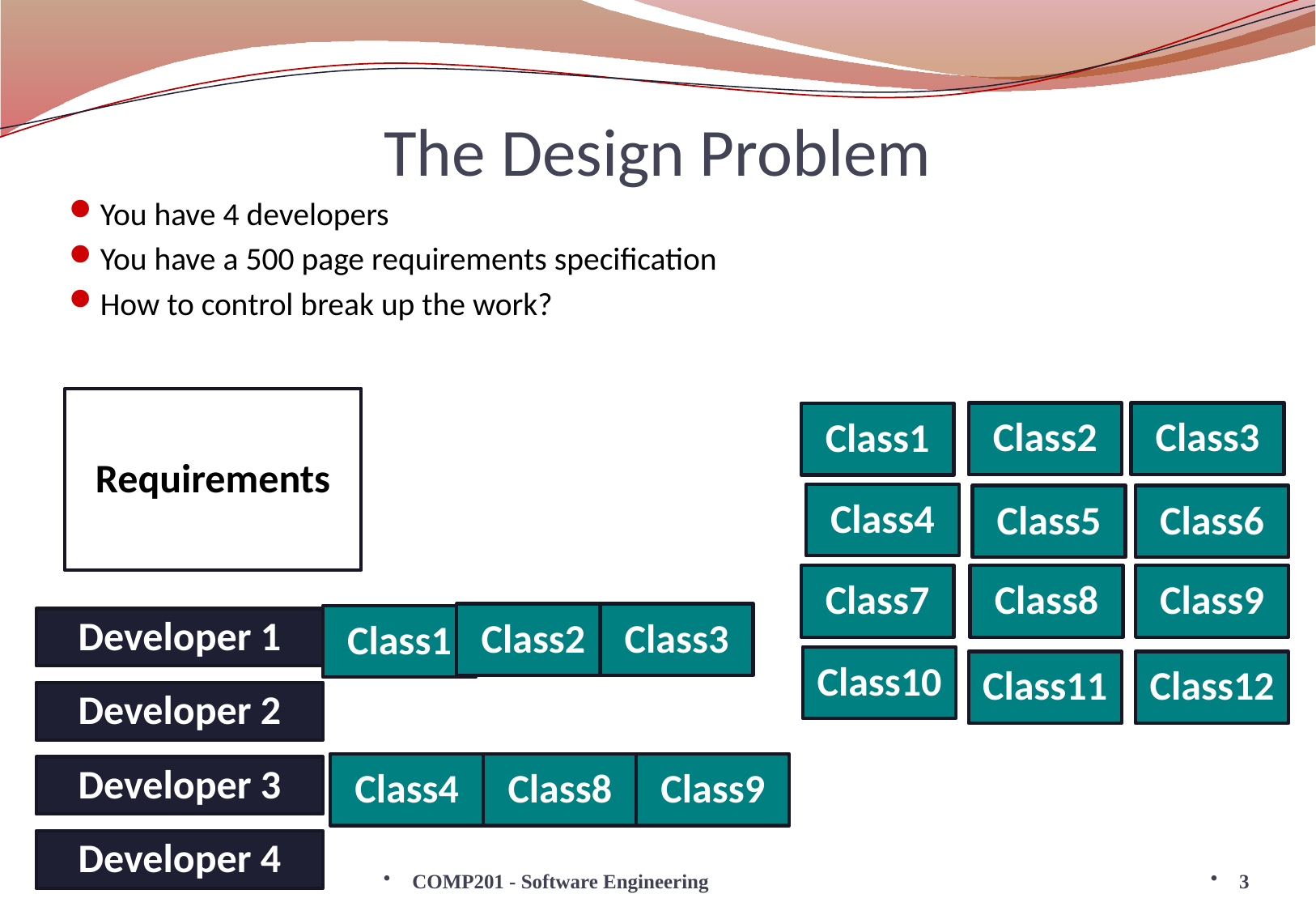

# The Design Problem
You have 4 developers
You have a 500 page requirements specification
How to control break up the work?

Requirements
Class2
Class3
Class1
Class4
Class5
Class6
Class7
Class8
Class9
Class2
Class3
Class1
Developer 1
Class10
Class11
Class12
Developer 2
Class4
Class8
Class9
Developer 3
Developer 4
COMP201 - Software Engineering
3